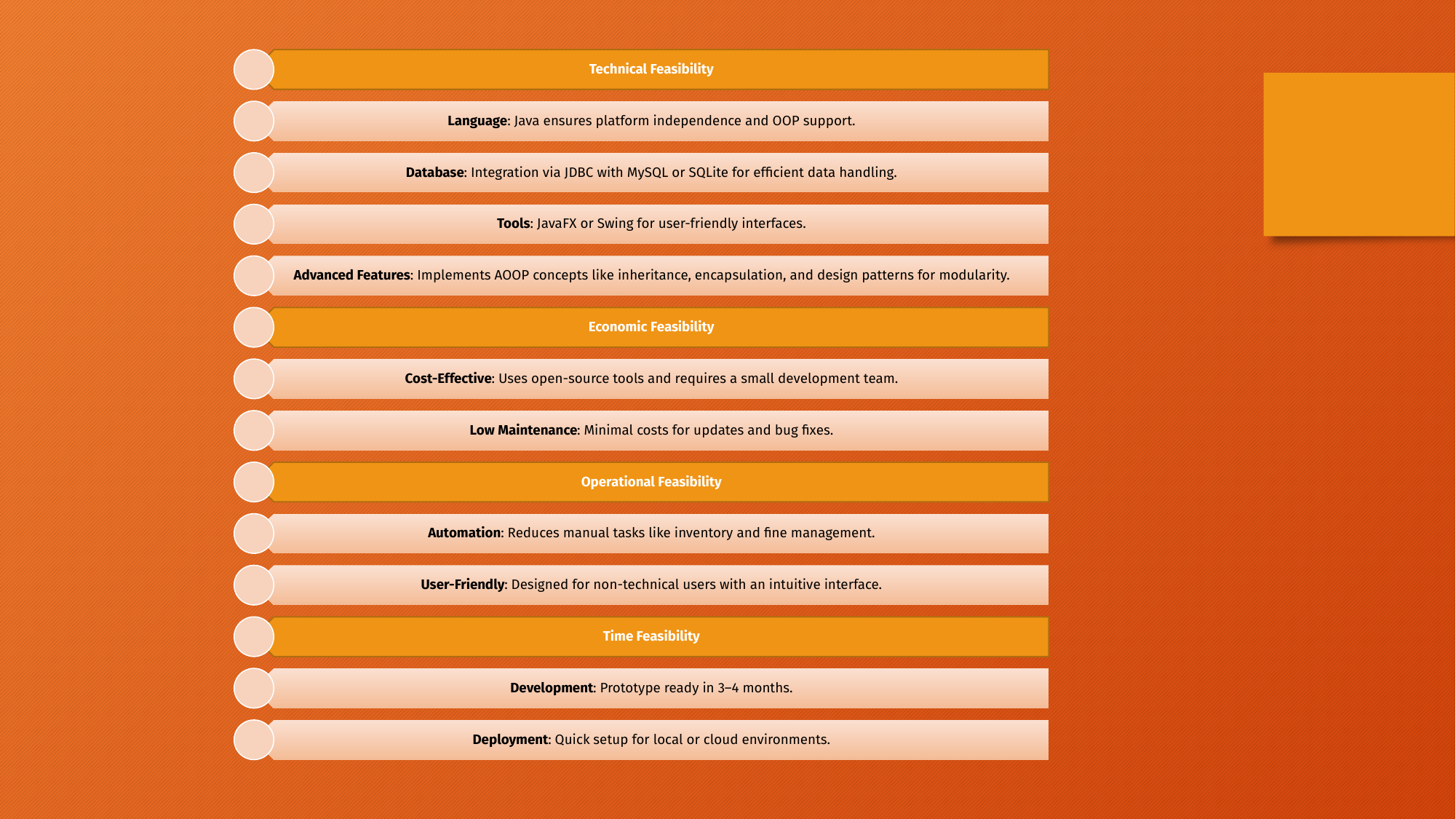

Technical Feasibility
Language: Java ensures platform independence and OOP support.
Database: Integration via JDBC with MySQL or SQLite for efficient data handling.
Tools: JavaFX or Swing for user-friendly interfaces.
Advanced Features: Implements AOOP concepts like inheritance, encapsulation, and design patterns for modularity.
Economic Feasibility
Cost-Effective: Uses open-source tools and requires a small development team.
Low Maintenance: Minimal costs for updates and bug fixes.
Operational Feasibility
Automation: Reduces manual tasks like inventory and fine management.
User-Friendly: Designed for non-technical users with an intuitive interface.
Time Feasibility
Development: Prototype ready in 3–4 months.
Deployment: Quick setup for local or cloud environments.